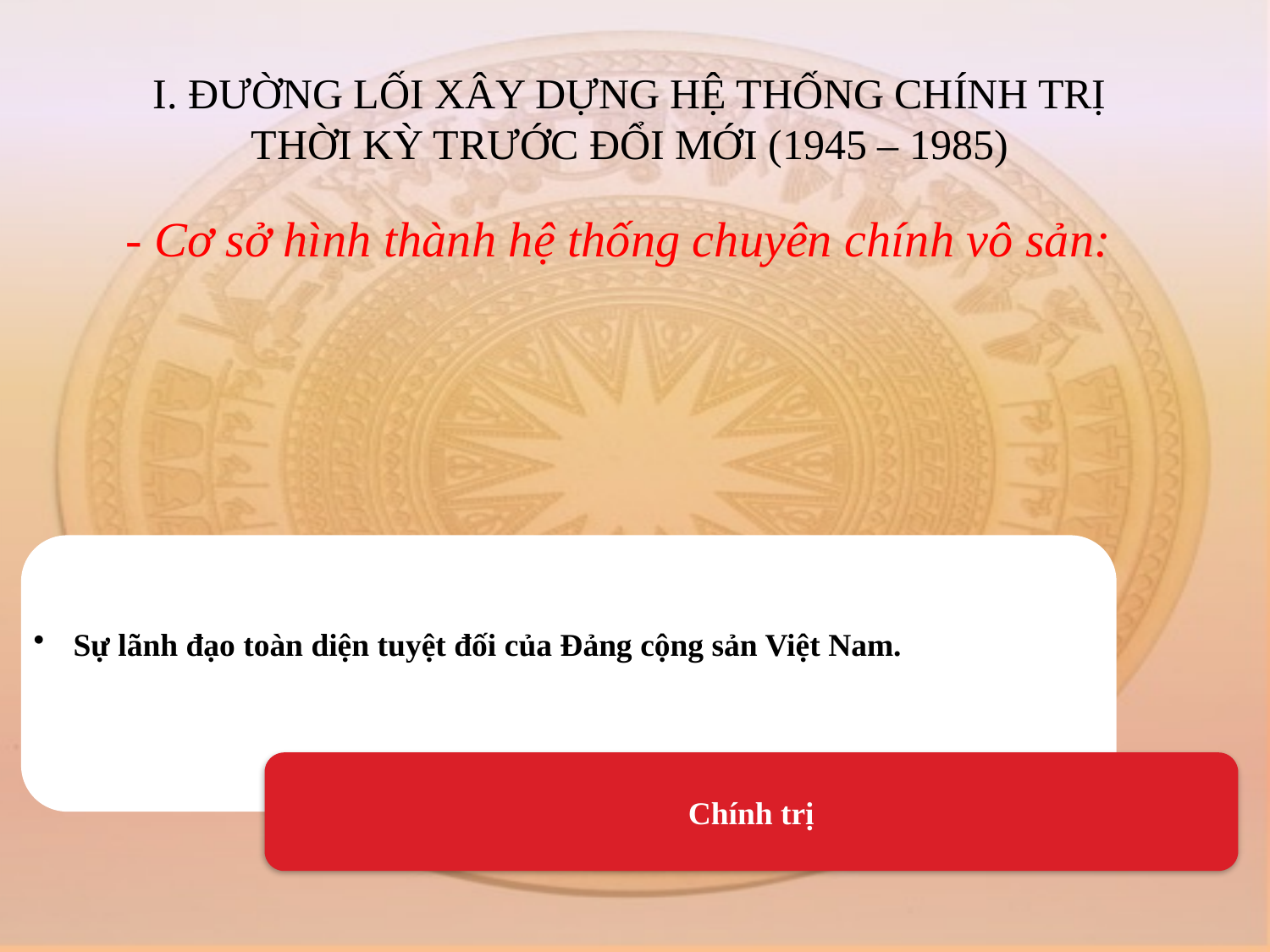

# I. ĐƯỜNG LỐI XÂY DỰNG HỆ THỐNG CHÍNH TRỊ THỜI KỲ TRƯỚC ĐỔI MỚI (1945 – 1985)
	 - Cơ sở hình thành hệ thống chuyên chính vô sản:

Chính trị
Sự lãnh đạo toàn diện tuyệt đối của Đảng cộng sản Việt Nam.